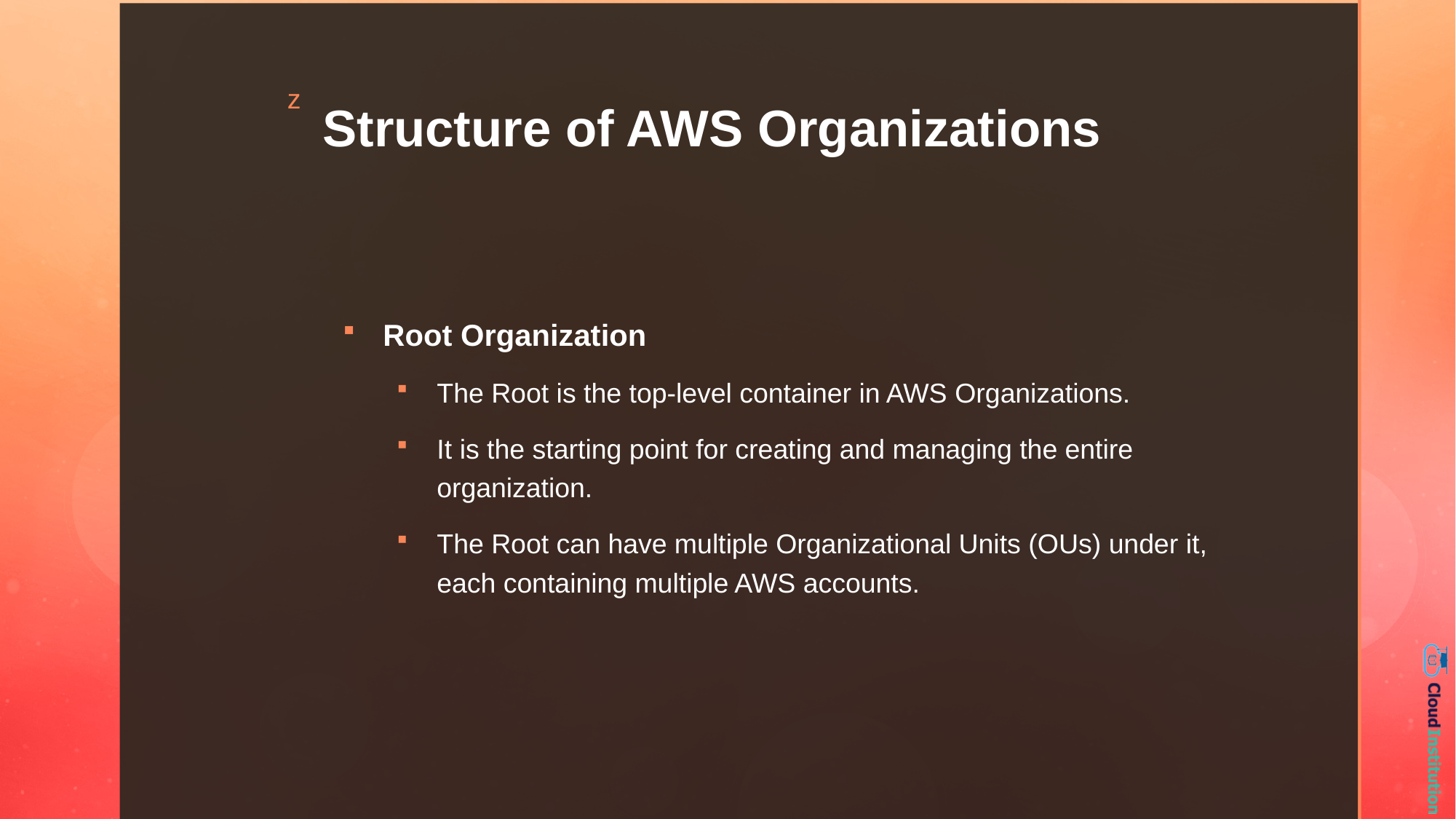

# Structure of AWS Organizations
Root Organization
The Root is the top-level container in AWS Organizations.
It is the starting point for creating and managing the entire organization.
The Root can have multiple Organizational Units (OUs) under it, each containing multiple AWS accounts.